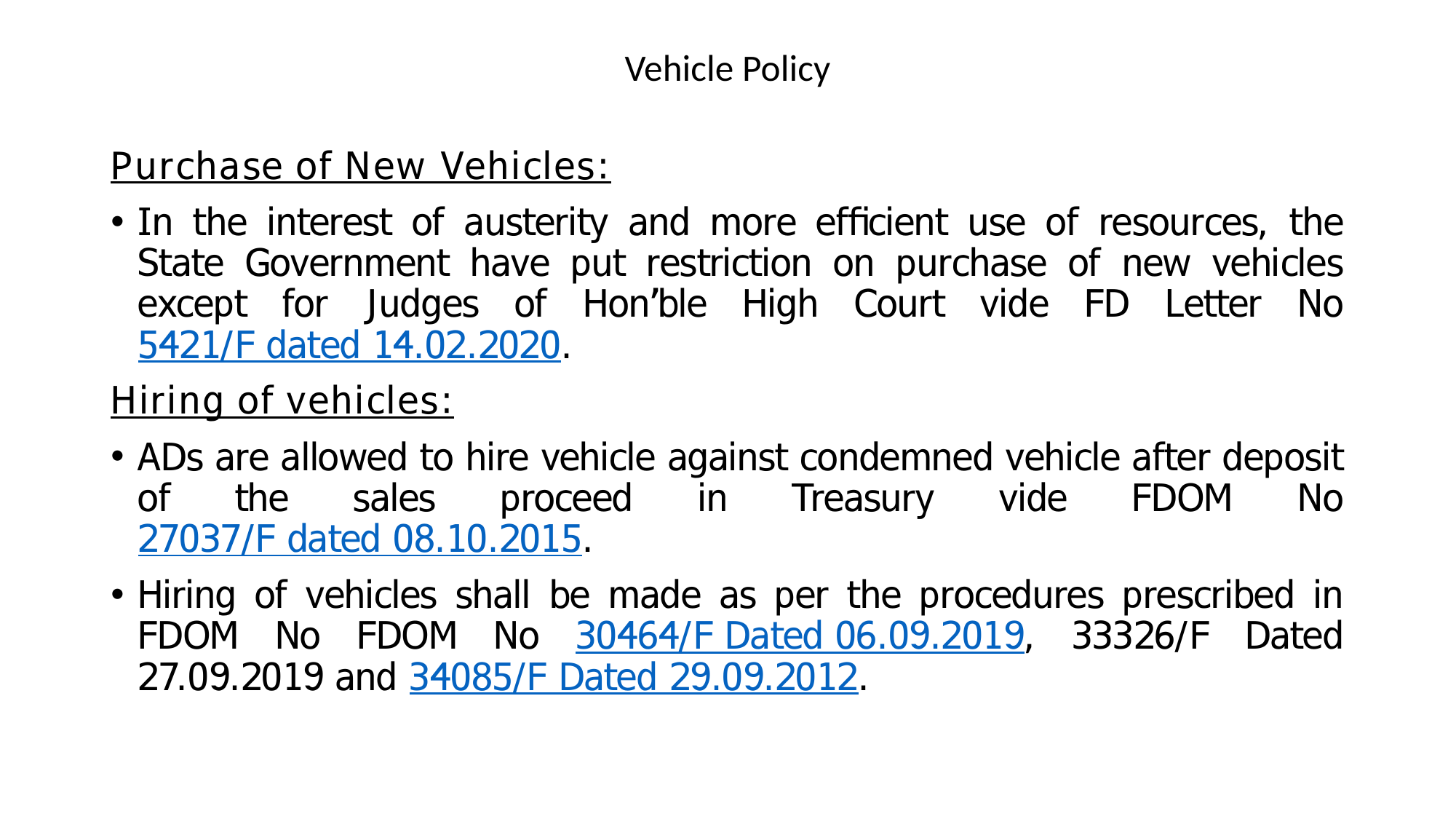

# Vehicle Policy
Purchase of New Vehicles:
In the interest of austerity and more efficient use of resources, the State Government have put restriction on purchase of new vehicles except for Judges of Hon’ble High Court vide FD Letter No 5421/F dated 14.02.2020.
Hiring of vehicles:
ADs are allowed to hire vehicle against condemned vehicle after deposit of the sales proceed in Treasury vide FDOM No 27037/F dated 08.10.2015.
Hiring of vehicles shall be made as per the procedures prescribed in FDOM No FDOM No 30464/F Dated 06.09.2019, 33326/F Dated 27.09.2019 and 34085/F Dated 29.09.2012.